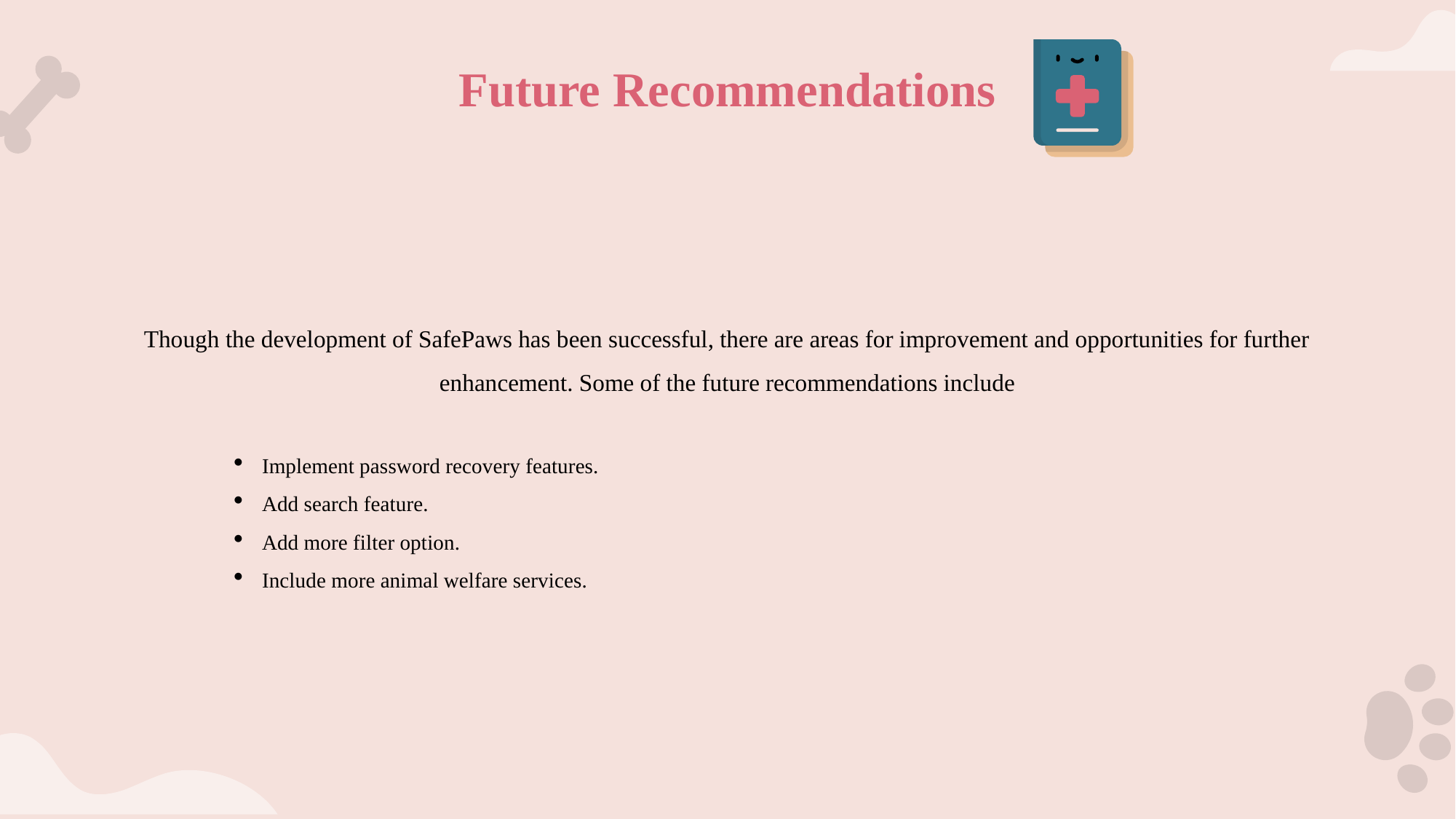

# Future Recommendations
Though the development of SafePaws has been successful, there are areas for improvement and opportunities for further enhancement. Some of the future recommendations include

Implement password recovery features.
Add search feature.
Add more filter option.
Include more animal welfare services.